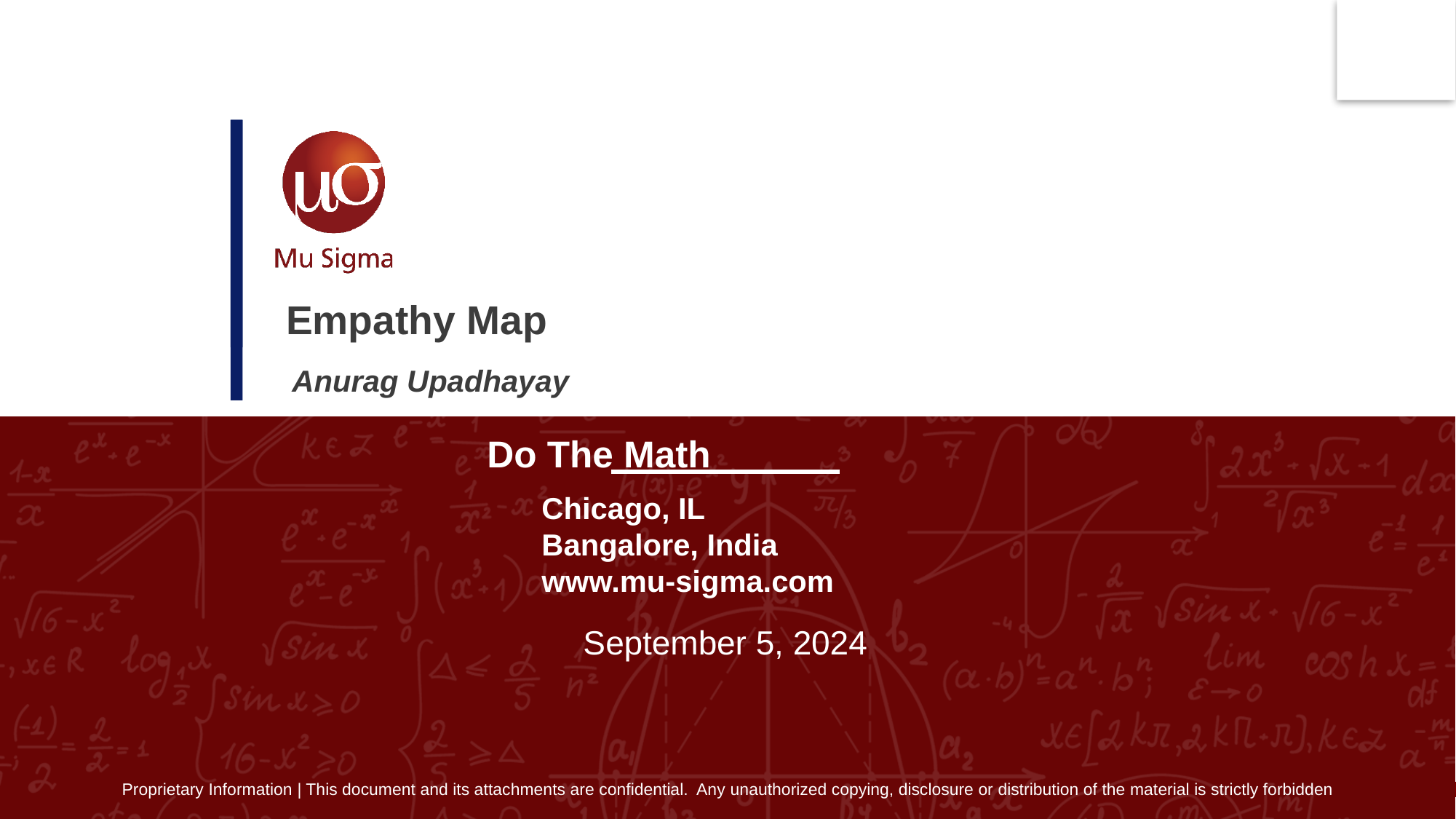

# Empathy Map
Anurag Upadhayay
September 5, 2024